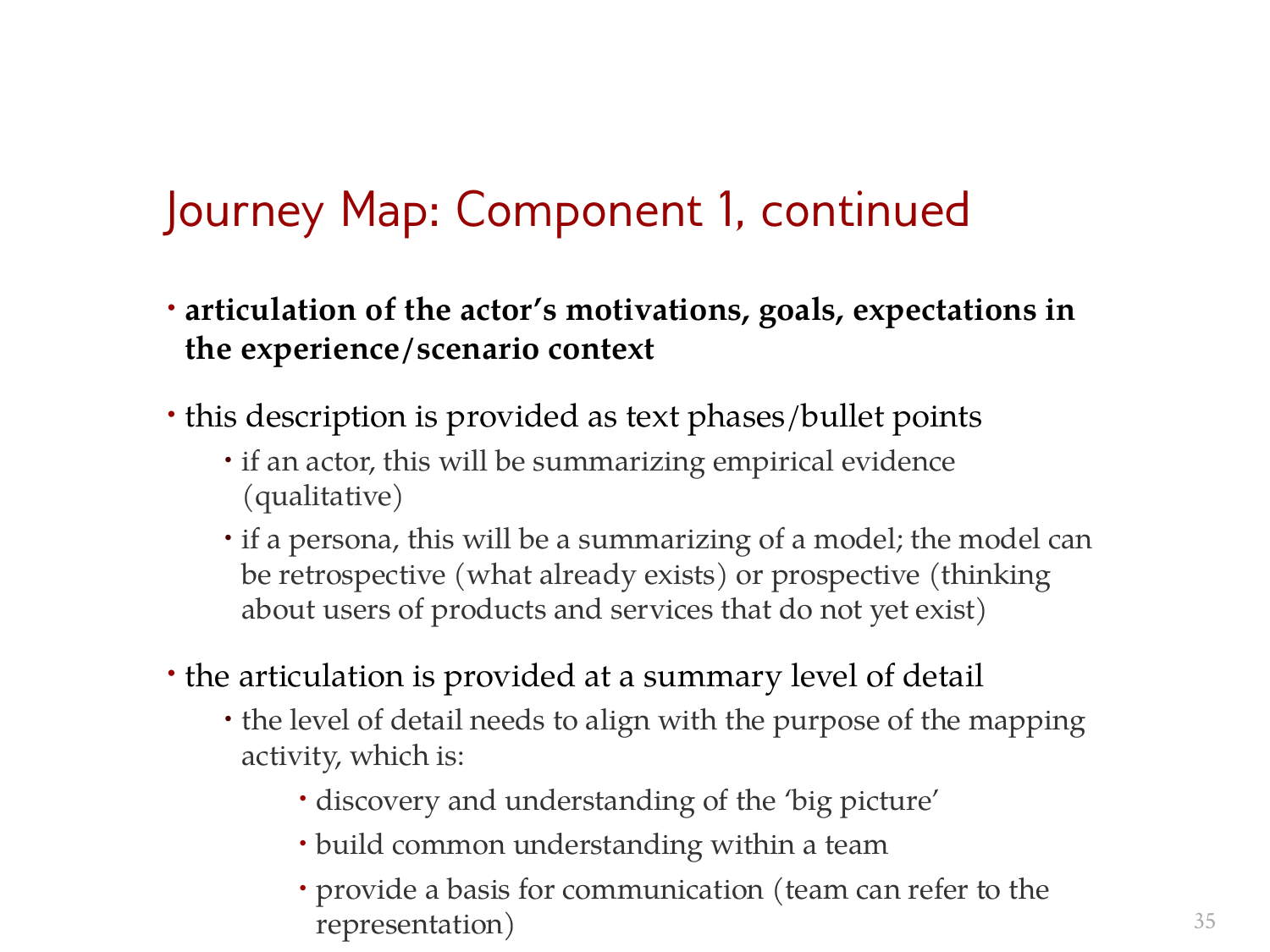

# Journey Map: Component 1, continued
articulation of the actor’s motivations, goals, expectations in the experience/scenario context
this description is provided as text phases/bullet points
if an actor, this will be summarizing empirical evidence (qualitative)
if a persona, this will be a summarizing of a model; the model can be retrospective (what already exists) or prospective (thinking about users of products and services that do not yet exist)
the articulation is provided at a summary level of detail
the level of detail needs to align with the purpose of the mapping activity, which is:
discovery and understanding of the ‘big picture’
build common understanding within a team
provide a basis for communication (team can refer to the representation)
35